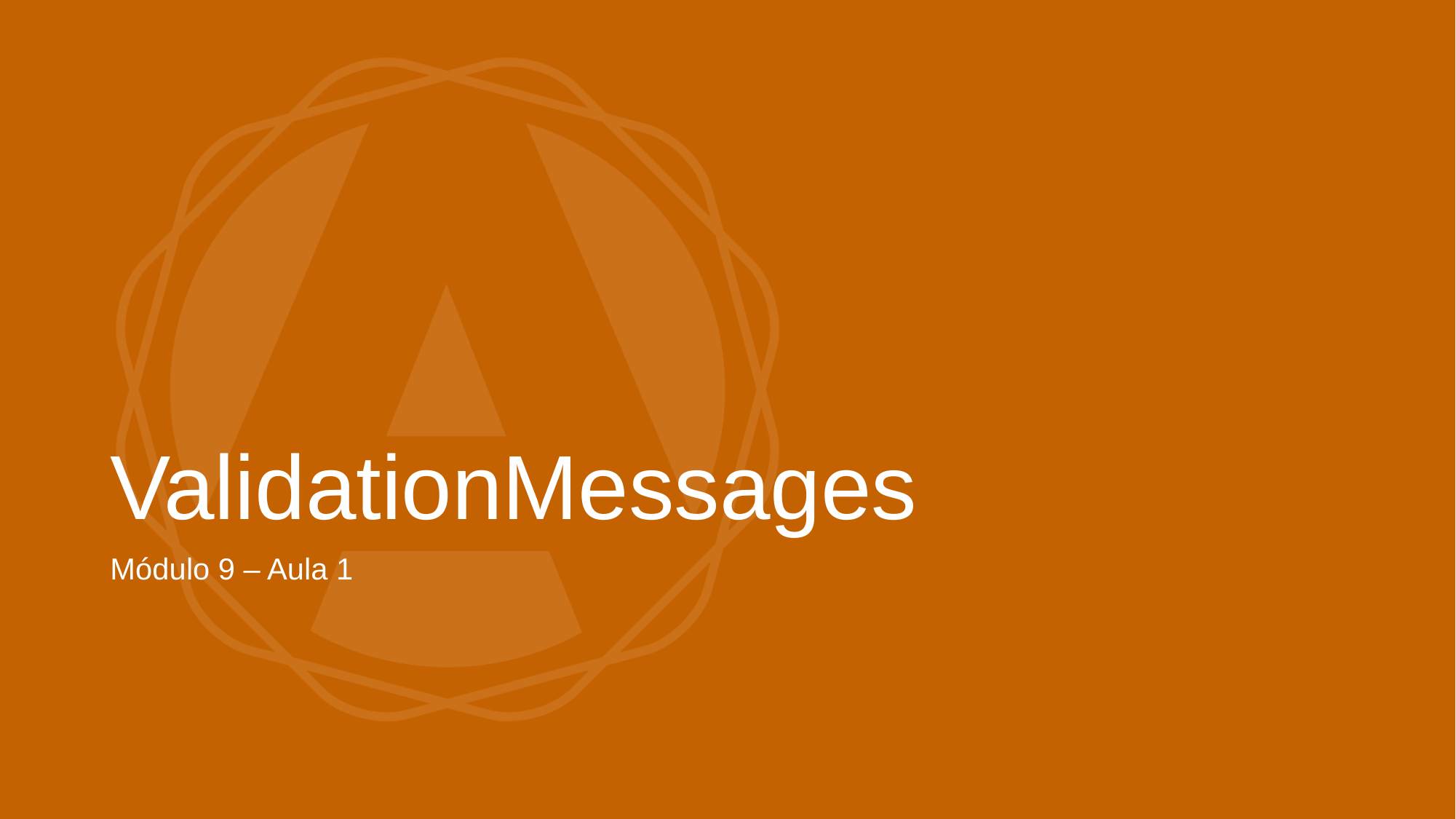

# ValidationMessages
Módulo 9 – Aula 1